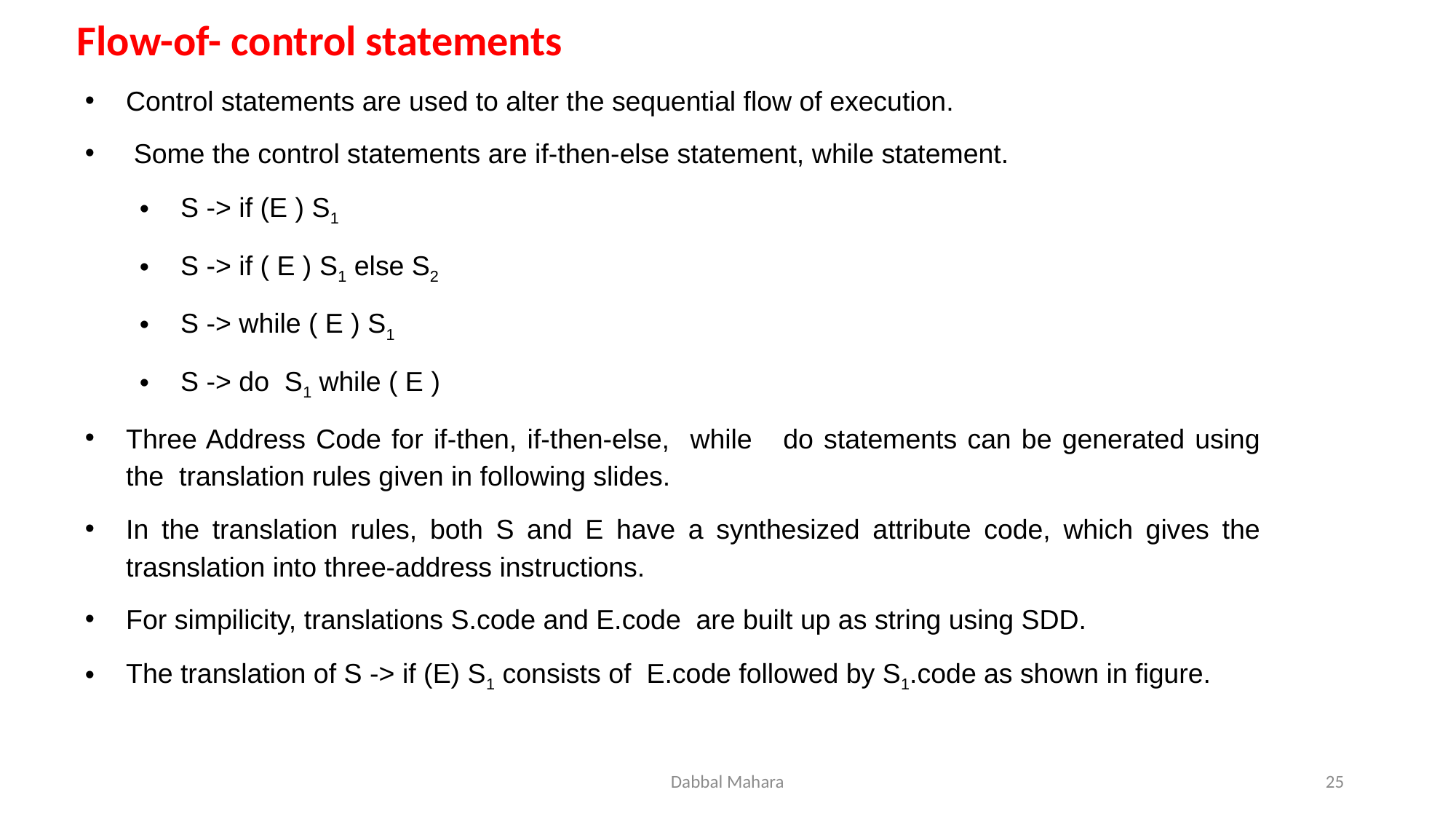

Flow-of- control statements
Control statements are used to alter the sequential flow of execution.
 Some the control statements are if-then-else statement, while statement.
S -> if (E ) S1
S -> if ( E ) S1 else S2
S -> while ( E ) S1
S -> do  S1 while ( E )
Three Address Code for if-then, if-then-else,  while   do statements can be generated using the  translation rules given in following slides.
In the translation rules, both S and E have a synthesized attribute code, which gives the trasnslation into three-address instructions.
For simpilicity, translations S.code and E.code  are built up as string using SDD.
The translation of S -> if (E) S1 consists of  E.code followed by S1.code as shown in figure.
Dabbal Mahara
25